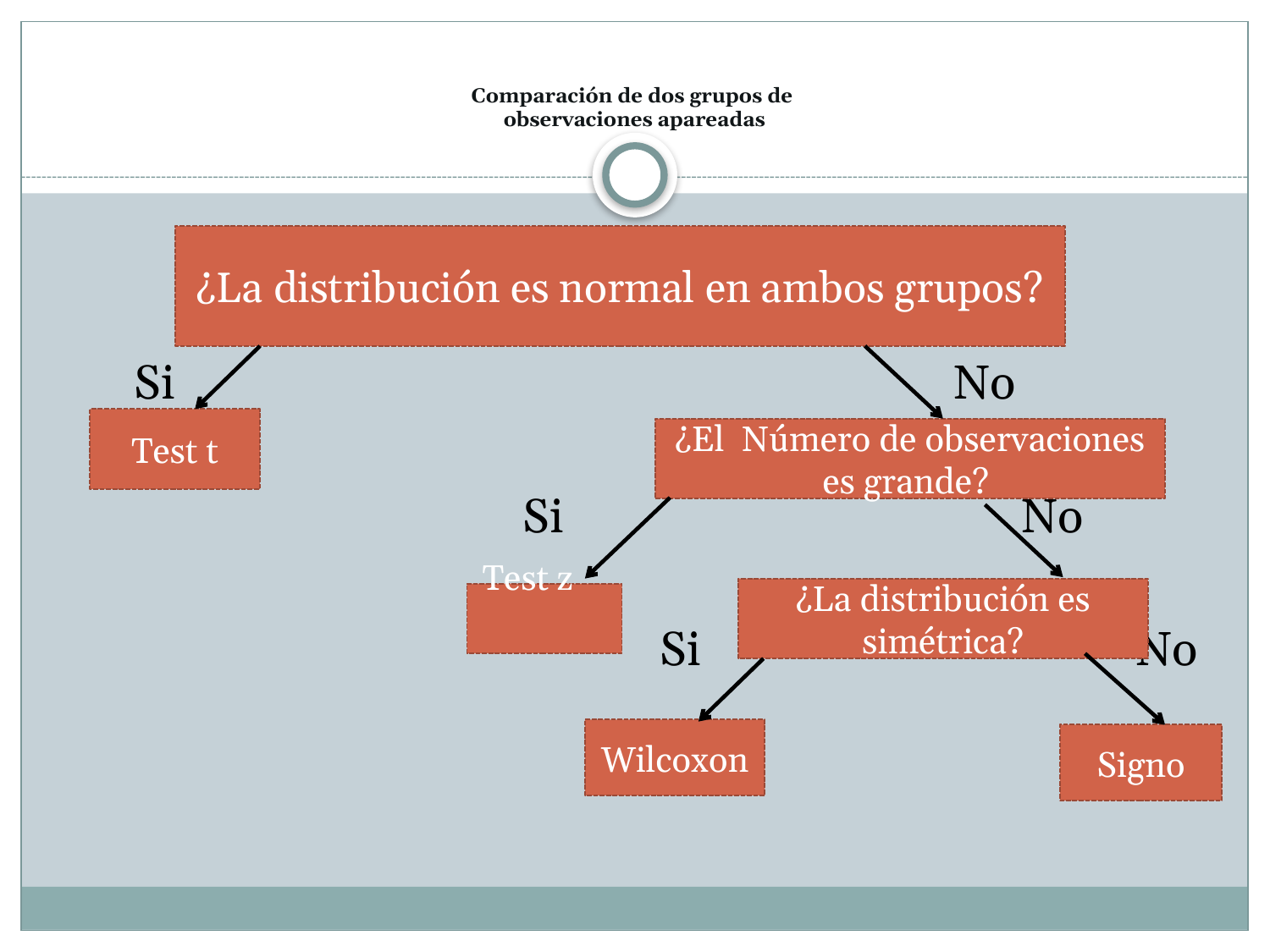

# Comparación de dos grupos de observaciones apareadas

       Si                                                                    No

                                         Si                                        No

                                                     Si                                      No
¿La distribución es normal en ambos grupos?
Test t
¿El  Número de observaciones es grande?
¿La distribución es simétrica?
Test z
Wilcoxon
Signo